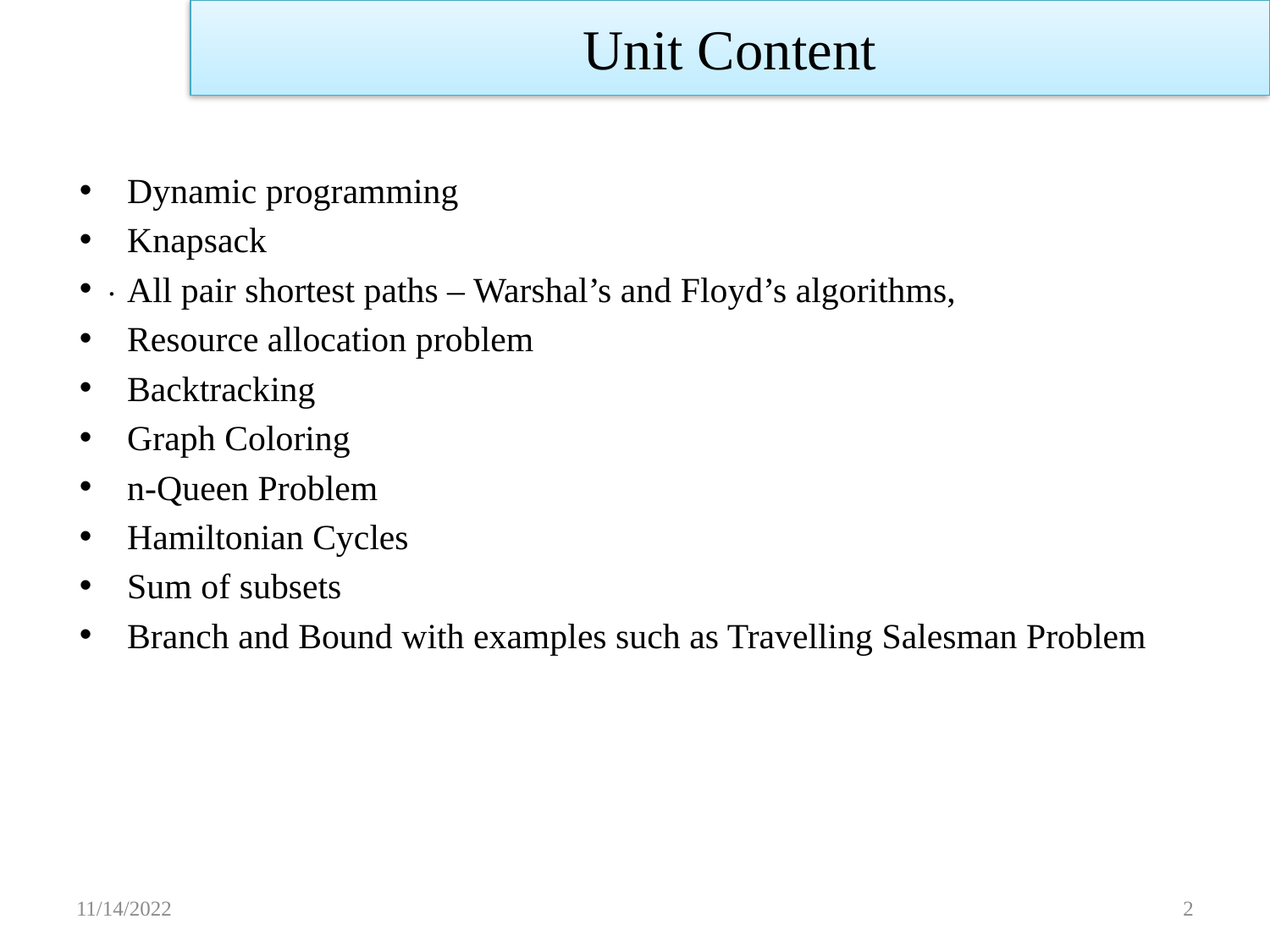

Unit Content
Dynamic programming
Knapsack
All pair shortest paths – Warshal’s and Floyd’s algorithms,
Resource allocation problem
Backtracking
Graph Coloring
n-Queen Problem
Hamiltonian Cycles
Sum of subsets
Branch and Bound with examples such as Travelling Salesman Problem

.
11/14/2022
2